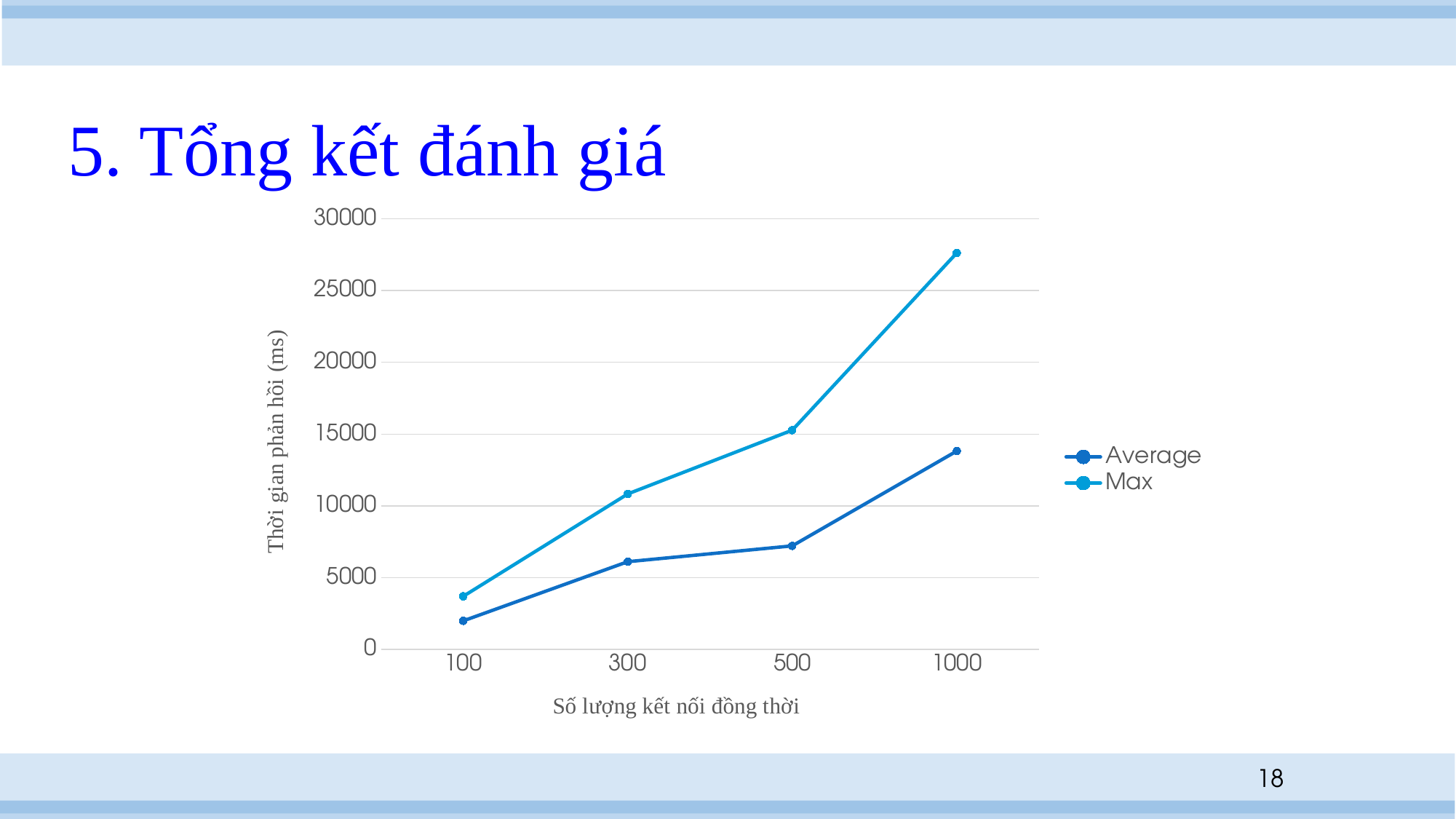

# 5. Tổng kết đánh giá

### Chart

| Category | Average | Max |
|---|---|---|
| 100 | 1984.0 | 3695.0 |
| 300 | 6106.0 | 10827.0 |
| 500 | 7207.0 | 15271.0 |
| 1000 | 13814.0 | 27617.0 |
18